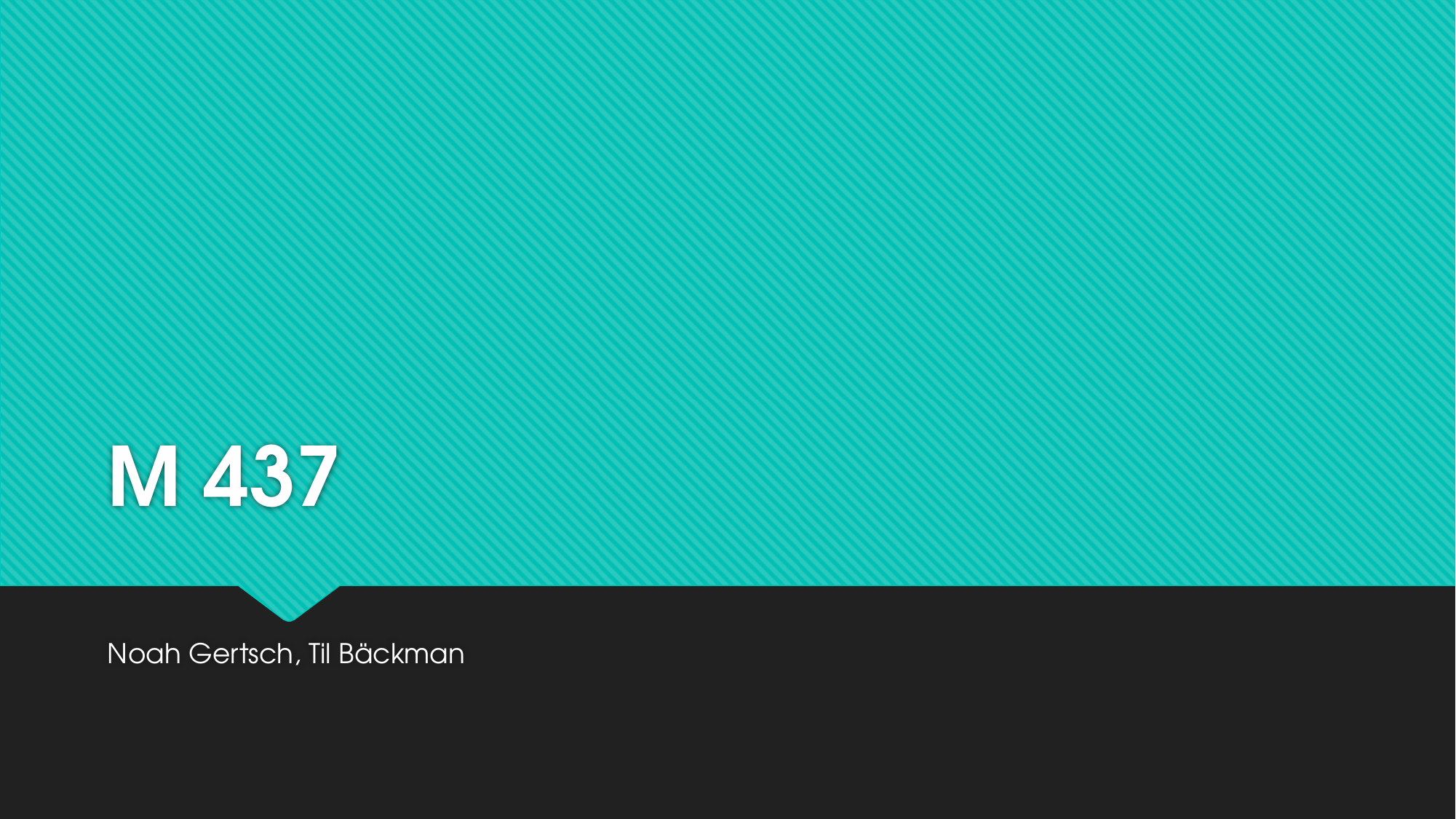

# M 437
Noah Gertsch, Til Bäckman